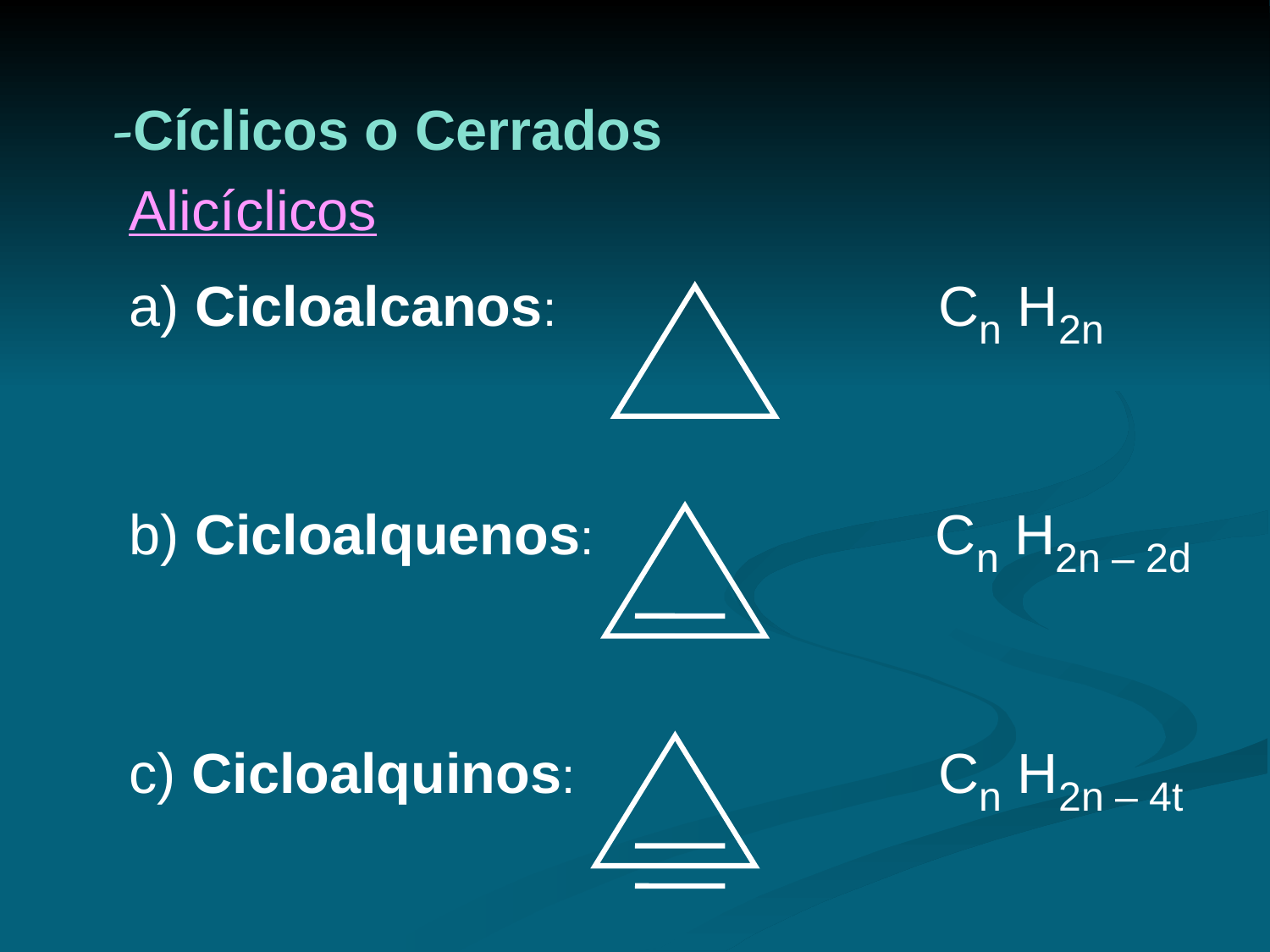

-Cíclicos o Cerrados
   Alicíclicos
   a) Cicloalcanos:			   Cn H2n

   b) Cicloalquenos:		            Cn H2n – 2d

   c) Cicloalquinos:			   Cn H2n – 4t